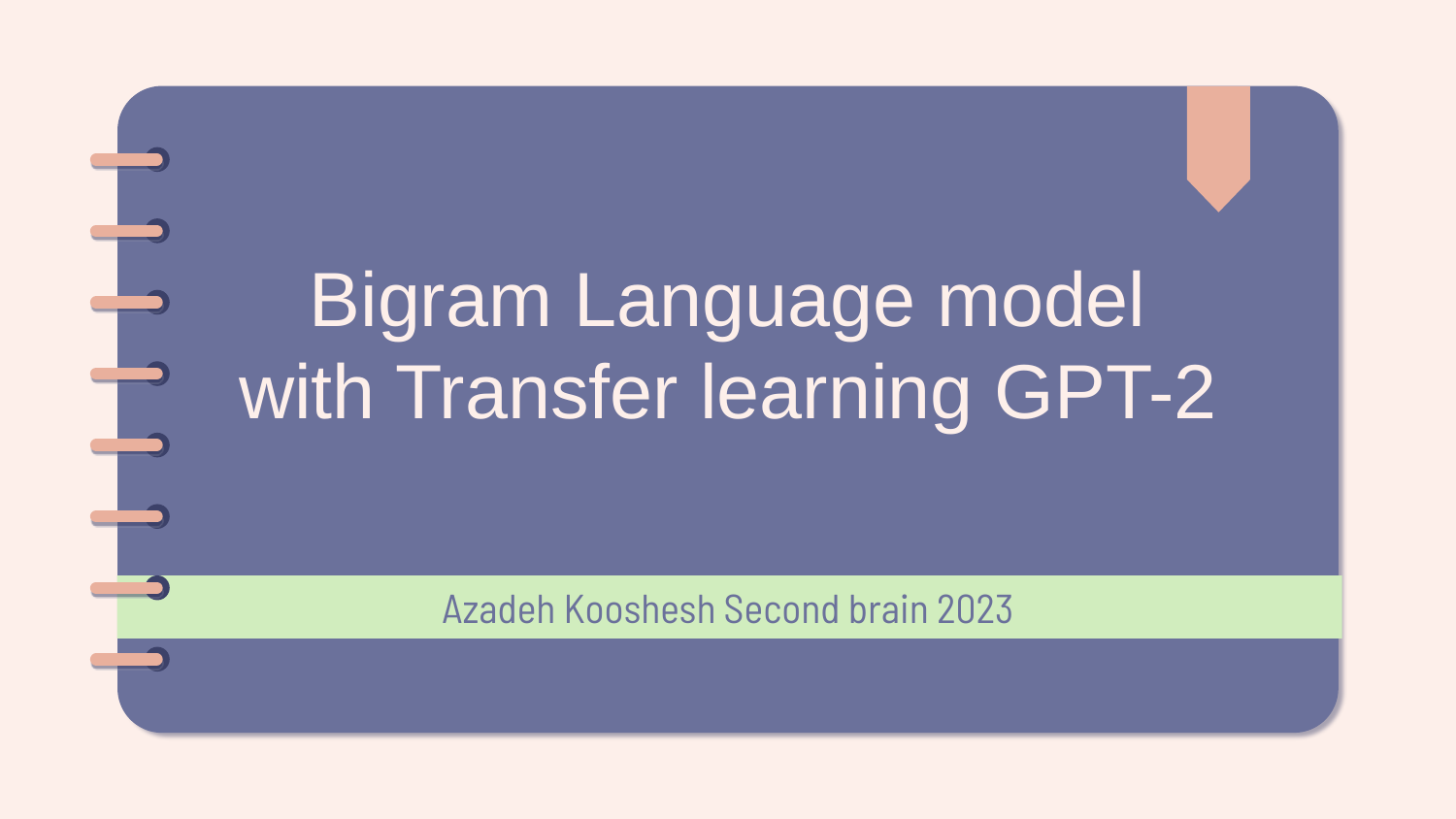

# Bigram Language model with Transfer learning GPT-2
Azadeh Kooshesh Second brain 2023